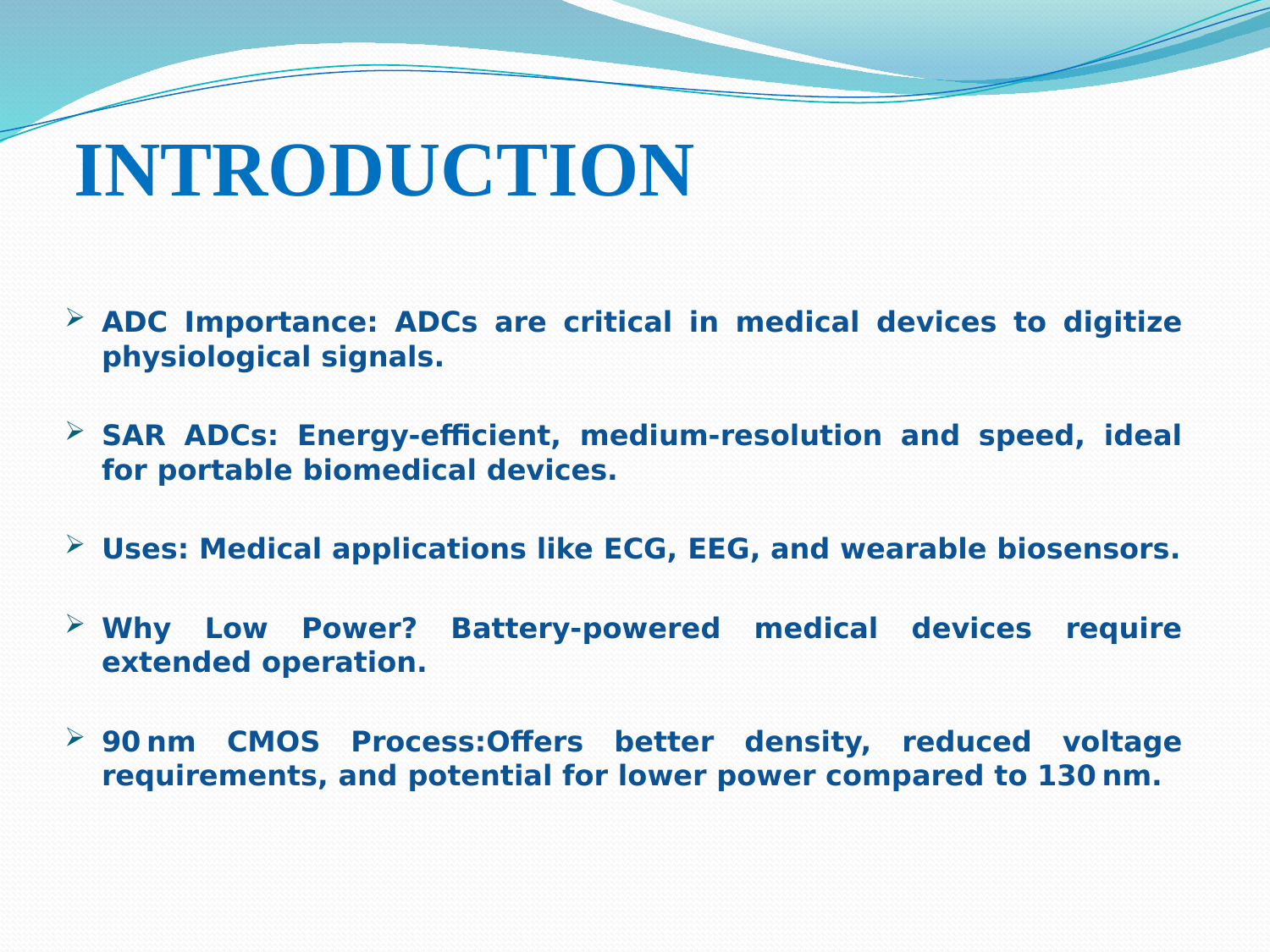

# INTRODUCTION
ADC Importance: ADCs are critical in medical devices to digitize physiological signals.

SAR ADCs: Energy-efficient, medium-resolution and speed, ideal for portable biomedical devices.

Uses: Medical applications like ECG, EEG, and wearable biosensors.

Why Low Power? Battery-powered medical devices require extended operation.

90 nm CMOS Process:Offers better density, reduced voltage requirements, and potential for lower power compared to 130 nm.